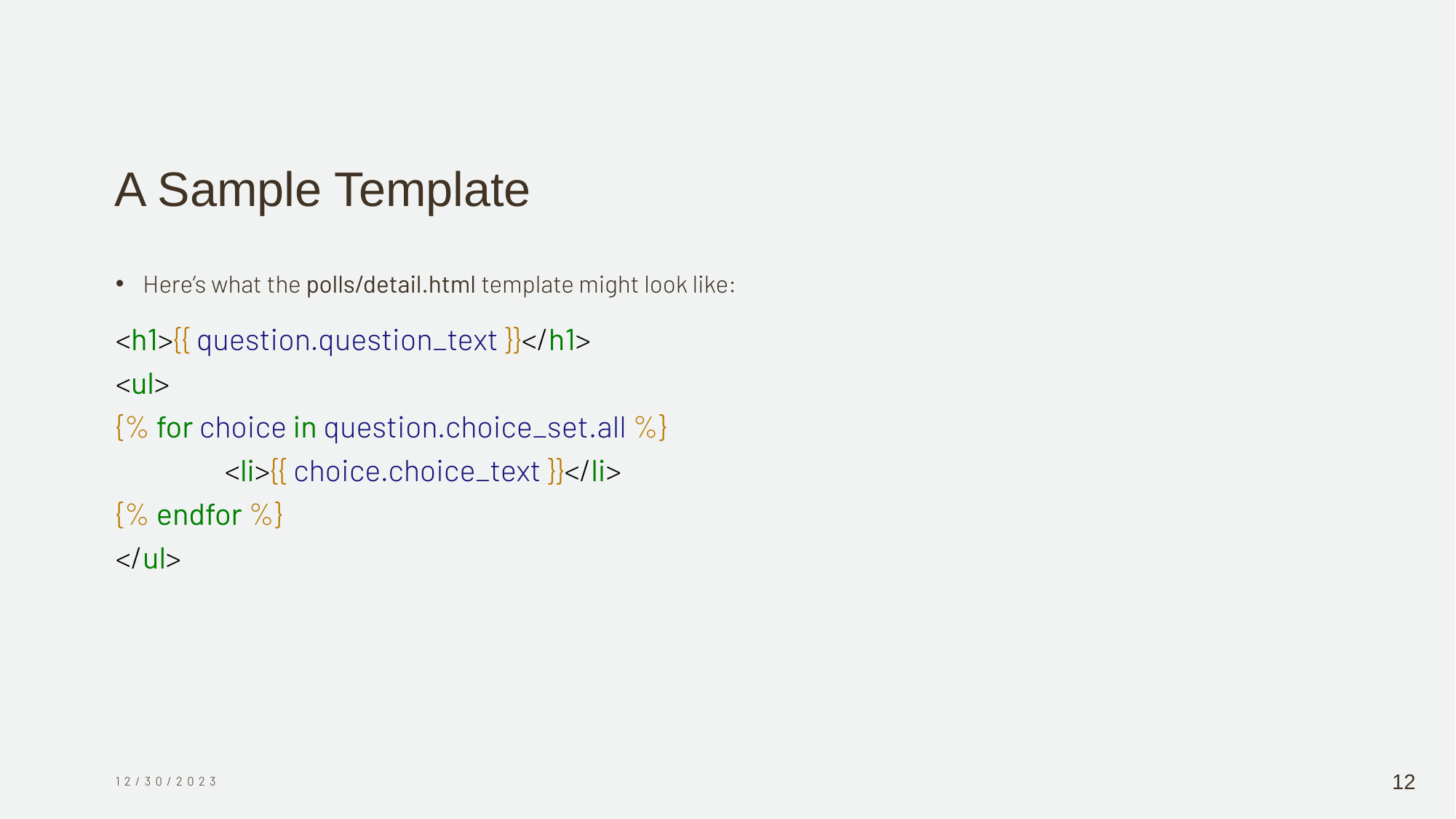

# A Sample Template
Here’s what the polls/detail.html template might look like:
<h1>{{ question.question_text }}</h1>
<ul>
{% for choice in question.choice_set.all %}
	<li>{{ choice.choice_text }}</li>
{% endfor %}
</ul>

12/30/2023
12